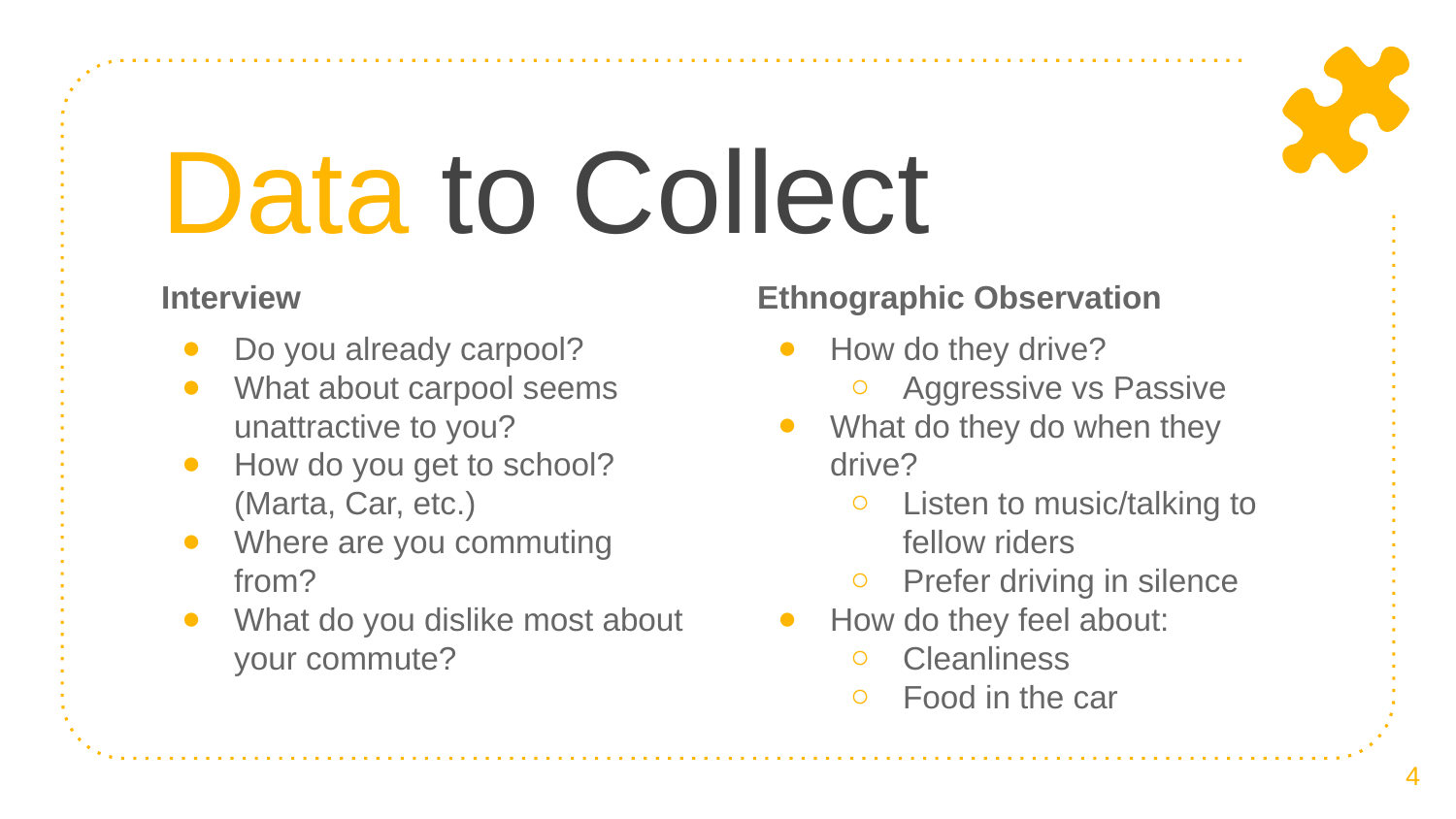

# Data to Collect
Interview
Do you already carpool?
What about carpool seems unattractive to you?
How do you get to school? (Marta, Car, etc.)
Where are you commuting from?
What do you dislike most about your commute?
Ethnographic Observation
How do they drive?
Aggressive vs Passive
What do they do when they drive?
Listen to music/talking to fellow riders
Prefer driving in silence
How do they feel about:
Cleanliness
Food in the car
4